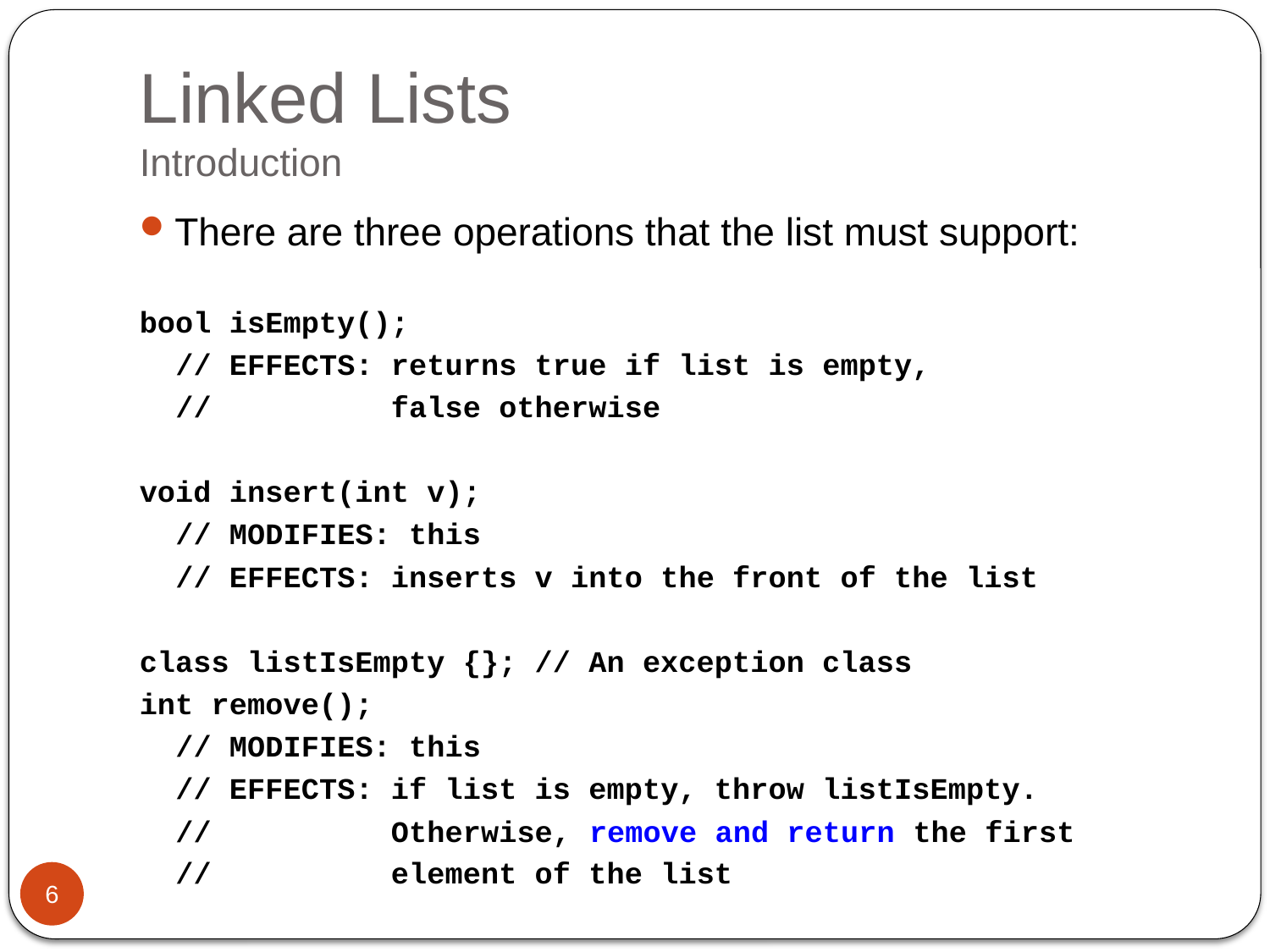

# Linked Lists Introduction
There are three operations that the list must support:

bool isEmpty();
  // EFFECTS: returns true if list is empty,
  //          false otherwise

void insert(int v);
  // MODIFIES: this
  // EFFECTS: inserts v into the front of the list

class listIsEmpty {}; // An exception class
int remove();
  // MODIFIES: this
  // EFFECTS: if list is empty, throw listIsEmpty.
  //          Otherwise, remove and return the first
  //          element of the list
6